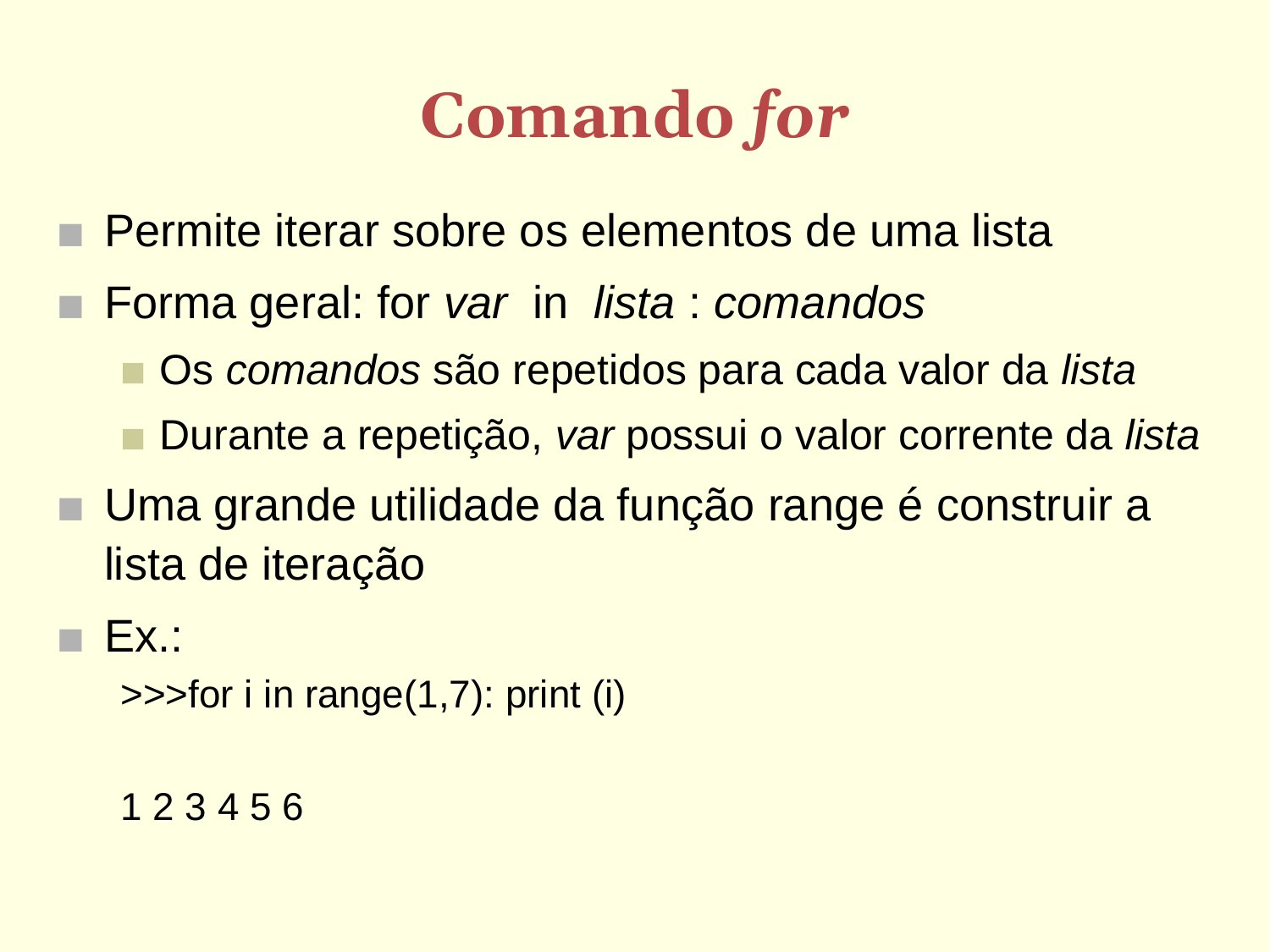

# Comando for
Permite iterar sobre os elementos de uma lista
Forma geral: for var  in  lista : comandos
Os comandos são repetidos para cada valor da lista
Durante a repetição, var possui o valor corrente da lista
Uma grande utilidade da função range é construir a lista de iteração
Ex.:
>>>for i in range(1,7): print (i)

1 2 3 4 5 6